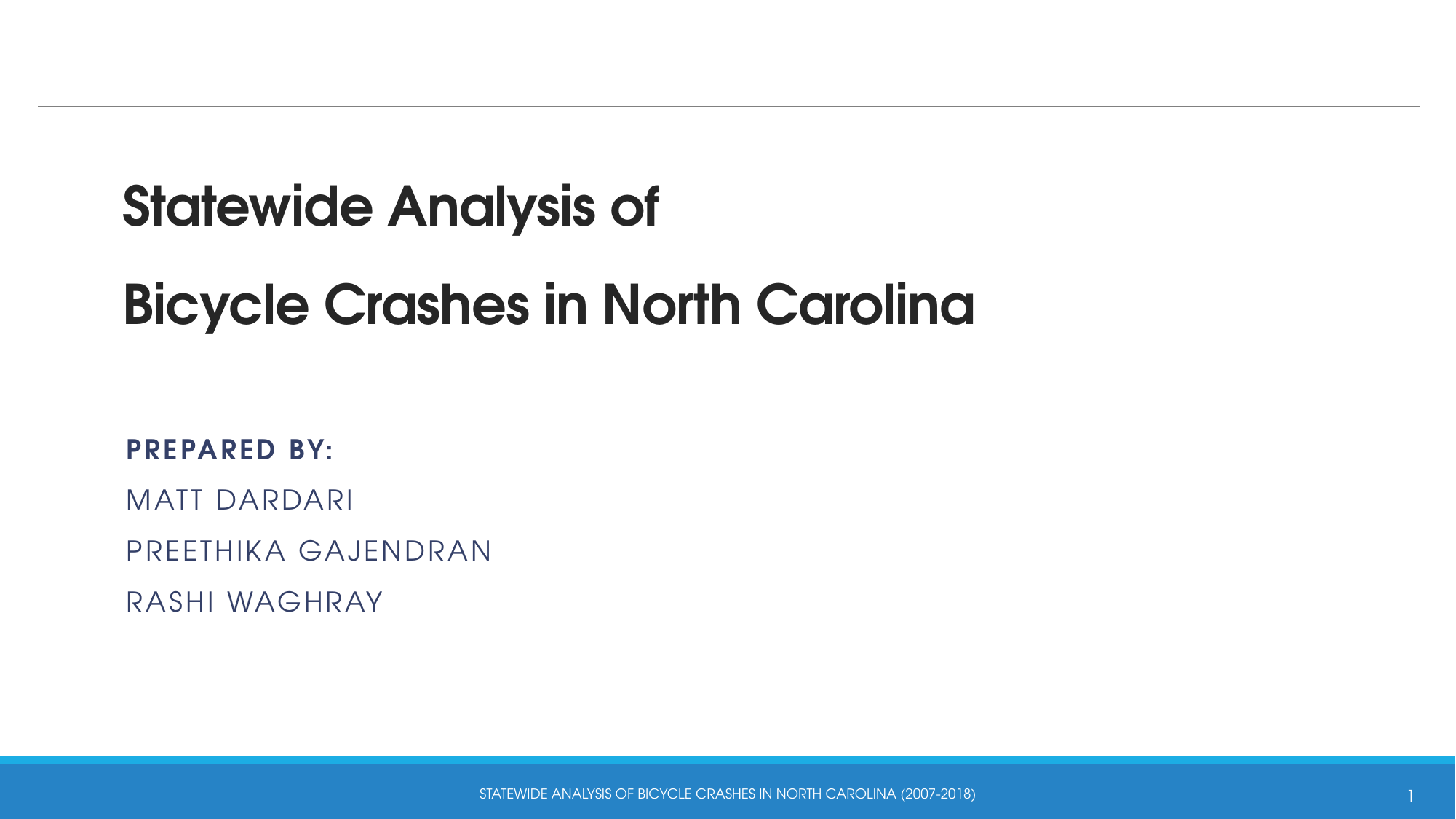

# Statewide Analysis of Bicycle Crashes in North Carolina
Prepared By:
Matt Dardari
Preethika Gajendran
Rashi Waghray
Statewide Analysis of Bicycle Crashes in North Carolina (2007-2018)
1